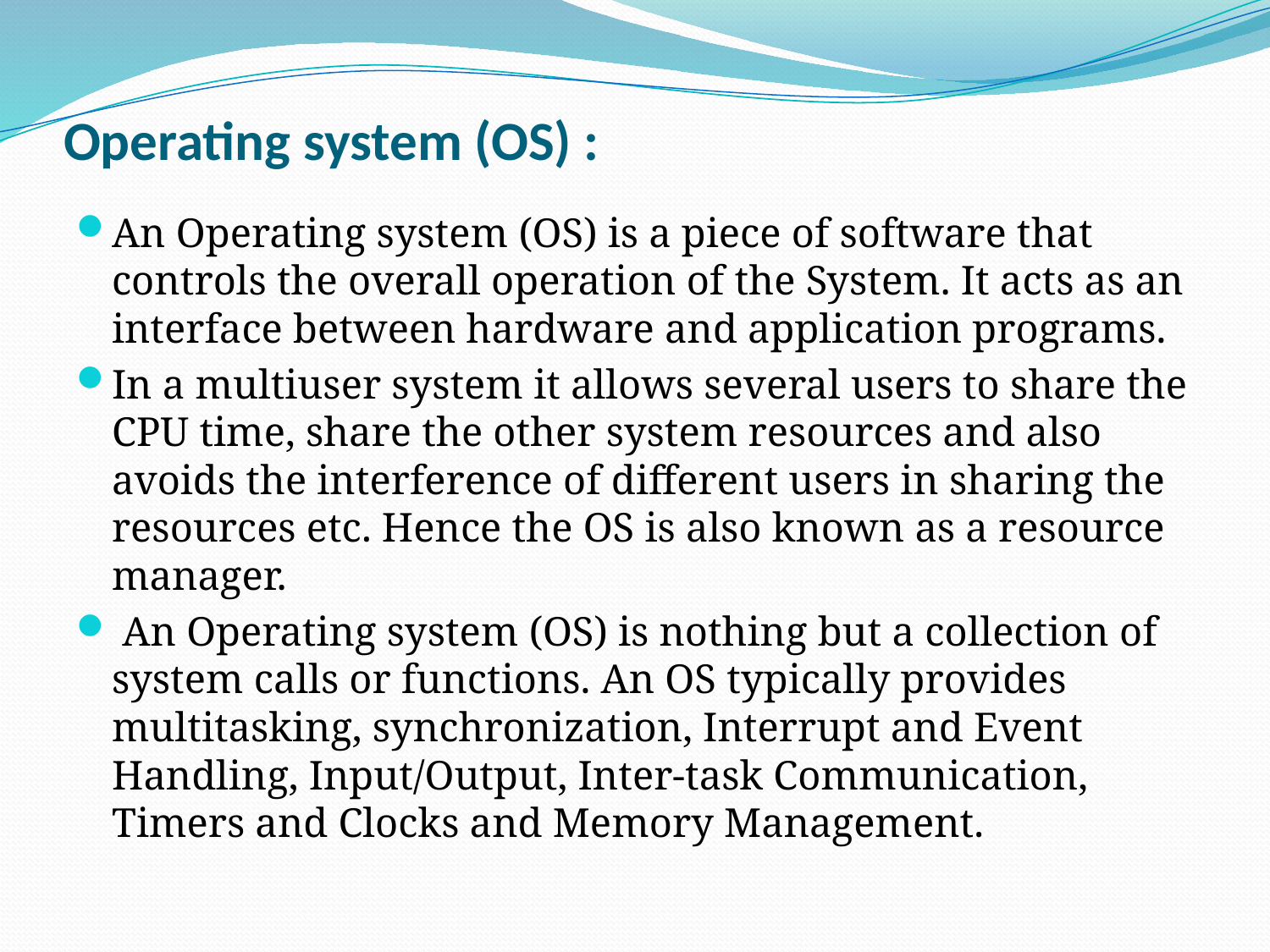

# Operating system (OS) :
An Operating system (OS) is a piece of software that controls the overall operation of the System. It acts as an interface between hardware and application programs.
In a multiuser system it allows several users to share the CPU time, share the other system resources and also avoids the interference of different users in sharing the resources etc. Hence the OS is also known as a resource manager.
 An Operating system (OS) is nothing but a collection of system calls or functions. An OS typically provides multitasking, synchronization, Interrupt and Event Handling, Input/Output, Inter-task Communication, Timers and Clocks and Memory Management.